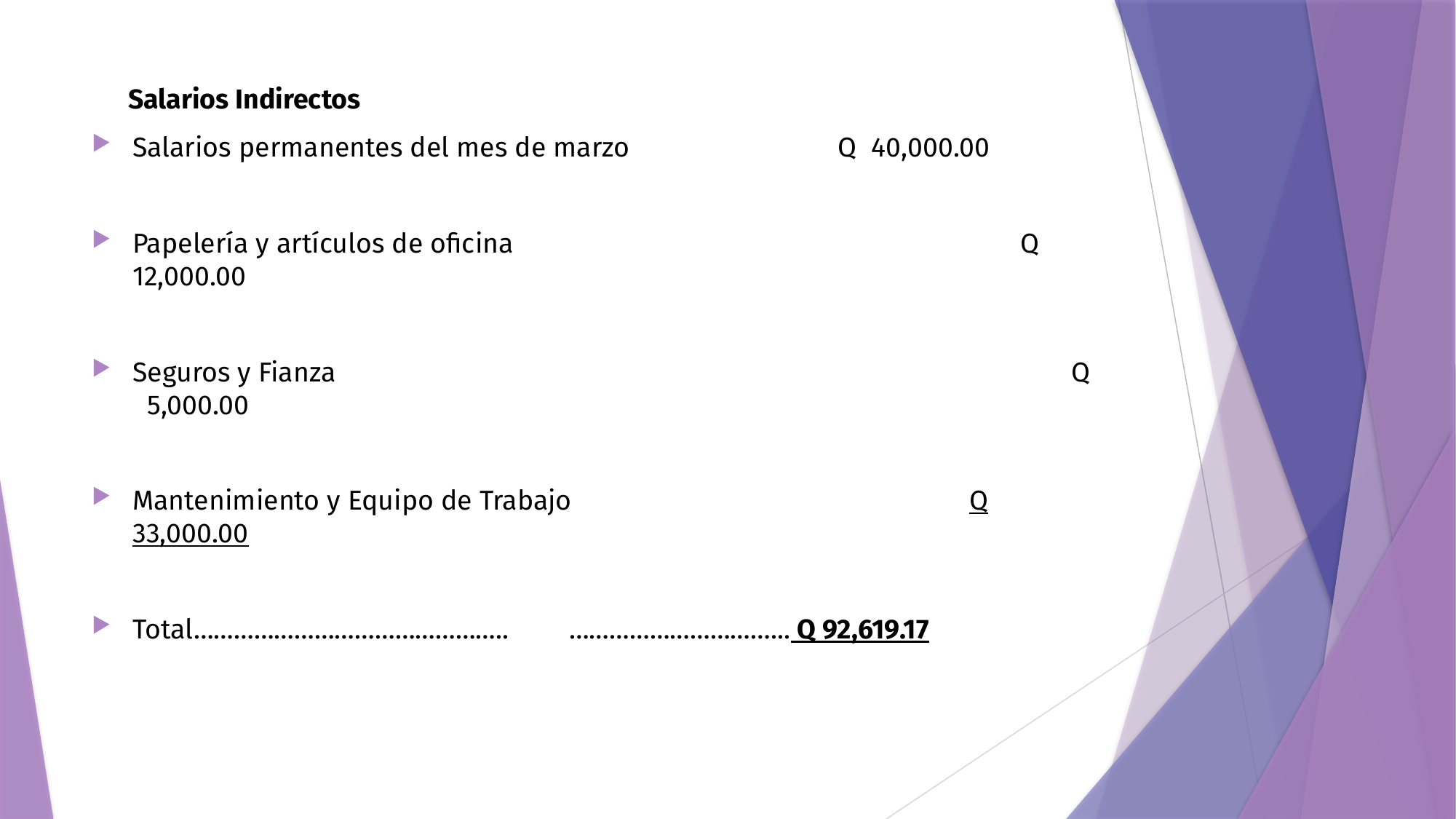

Salarios Indirectos
Salarios permanentes del mes de marzo 		       Q  40,000.00

Papelería y artículos de oficina					  Q 12,000.00

Seguros y Fianza							         Q   5,000.00

Mantenimiento y Equipo de Trabajo			          Q 33,000.00

Total………………………………………..	…………………………... Q 92,619.17